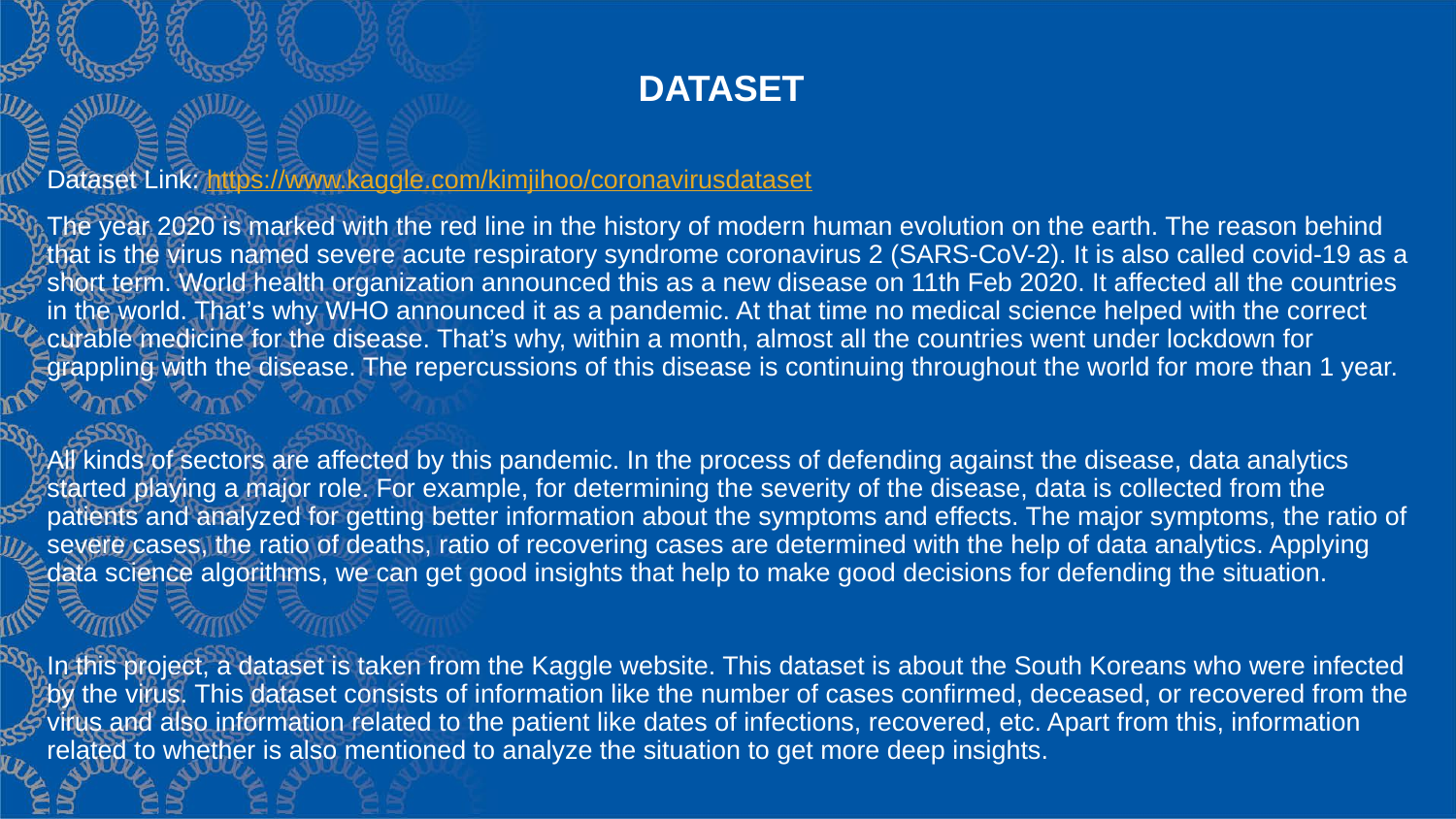

# DATASET
Dataset Link: https://www.kaggle.com/kimjihoo/coronavirusdataset
The year 2020 is marked with the red line in the history of modern human evolution on the earth. The reason behind that is the virus named severe acute respiratory syndrome coronavirus 2 (SARS-CoV-2). It is also called covid-19 as a short term. World health organization announced this as a new disease on 11th Feb 2020. It affected all the countries in the world. That’s why WHO announced it as a pandemic. At that time no medical science helped with the correct curable medicine for the disease. That’s why, within a month, almost all the countries went under lockdown for grappling with the disease. The repercussions of this disease is continuing throughout the world for more than 1 year.

All kinds of sectors are affected by this pandemic. In the process of defending against the disease, data analytics started playing a major role. For example, for determining the severity of the disease, data is collected from the patients and analyzed for getting better information about the symptoms and effects. The major symptoms, the ratio of severe cases, the ratio of deaths, ratio of recovering cases are determined with the help of data analytics. Applying data science algorithms, we can get good insights that help to make good decisions for defending the situation.

In this project, a dataset is taken from the Kaggle website. This dataset is about the South Koreans who were infected by the virus. This dataset consists of information like the number of cases confirmed, deceased, or recovered from the virus and also information related to the patient like dates of infections, recovered, etc. Apart from this, information related to whether is also mentioned to analyze the situation to get more deep insights.